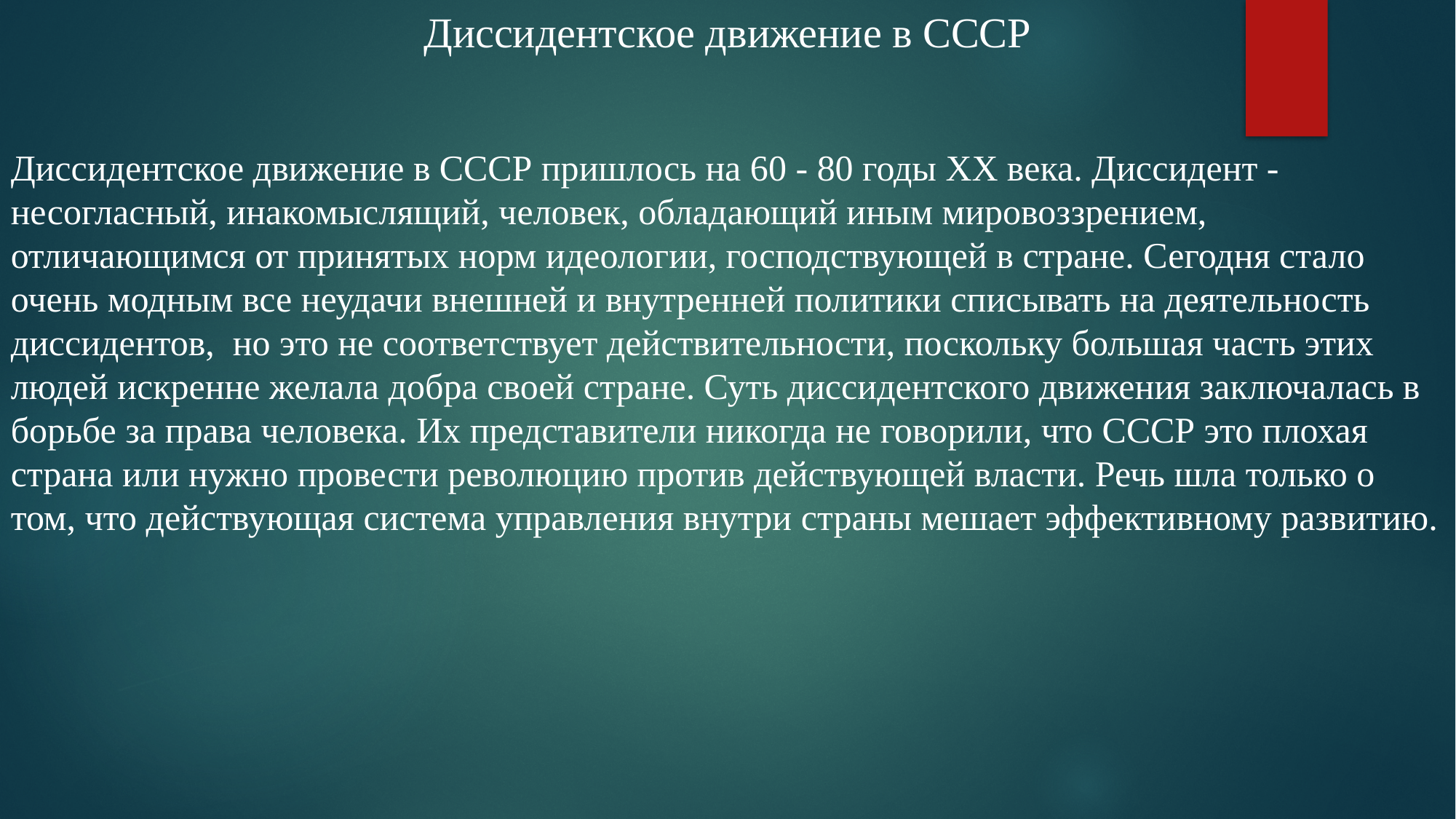

Диссидентское движение в СССР
Диссидентское движение в СССР пришлось на 60 - 80 годы ХХ века. Диссидент - несогласный, инакомыслящий, человек, обладающий иным мировоззрением, отличающимся от принятых норм идеологии, господствующей в стране. Сегодня стало очень модным все неудачи внешней и внутренней политики списывать на деятельность диссидентов,  но это не соответствует действительности, поскольку большая часть этих людей искренне желала добра своей стране. Суть диссидентского движения заключалась в борьбе за права человека. Их представители никогда не говорили, что СССР это плохая страна или нужно провести революцию против действующей власти. Речь шла только о том, что действующая система управления внутри страны мешает эффективному развитию.